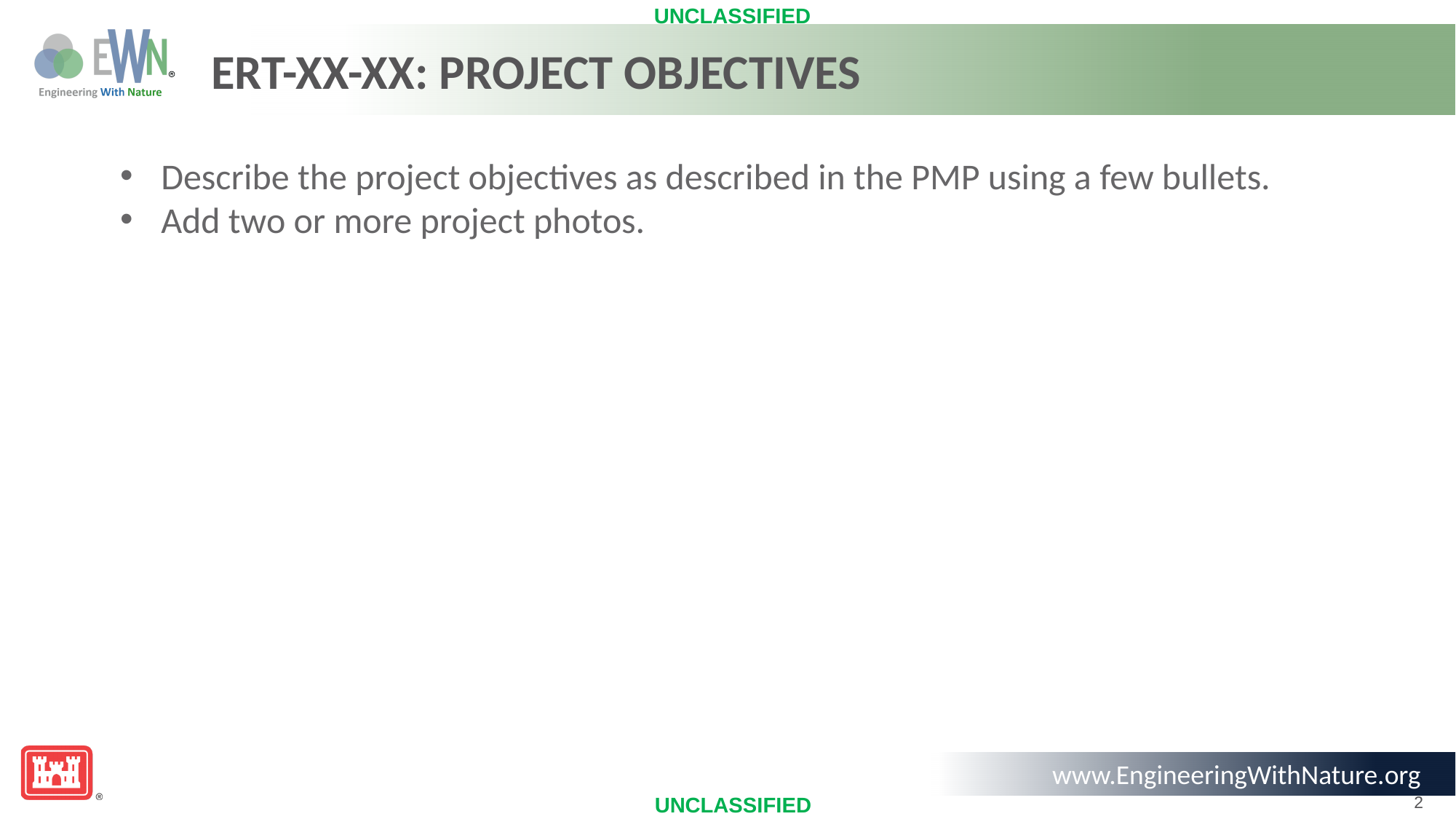

# ERT-XX-XX: Project Objectives
Describe the project objectives as described in the PMP using a few bullets.
Add two or more project photos.